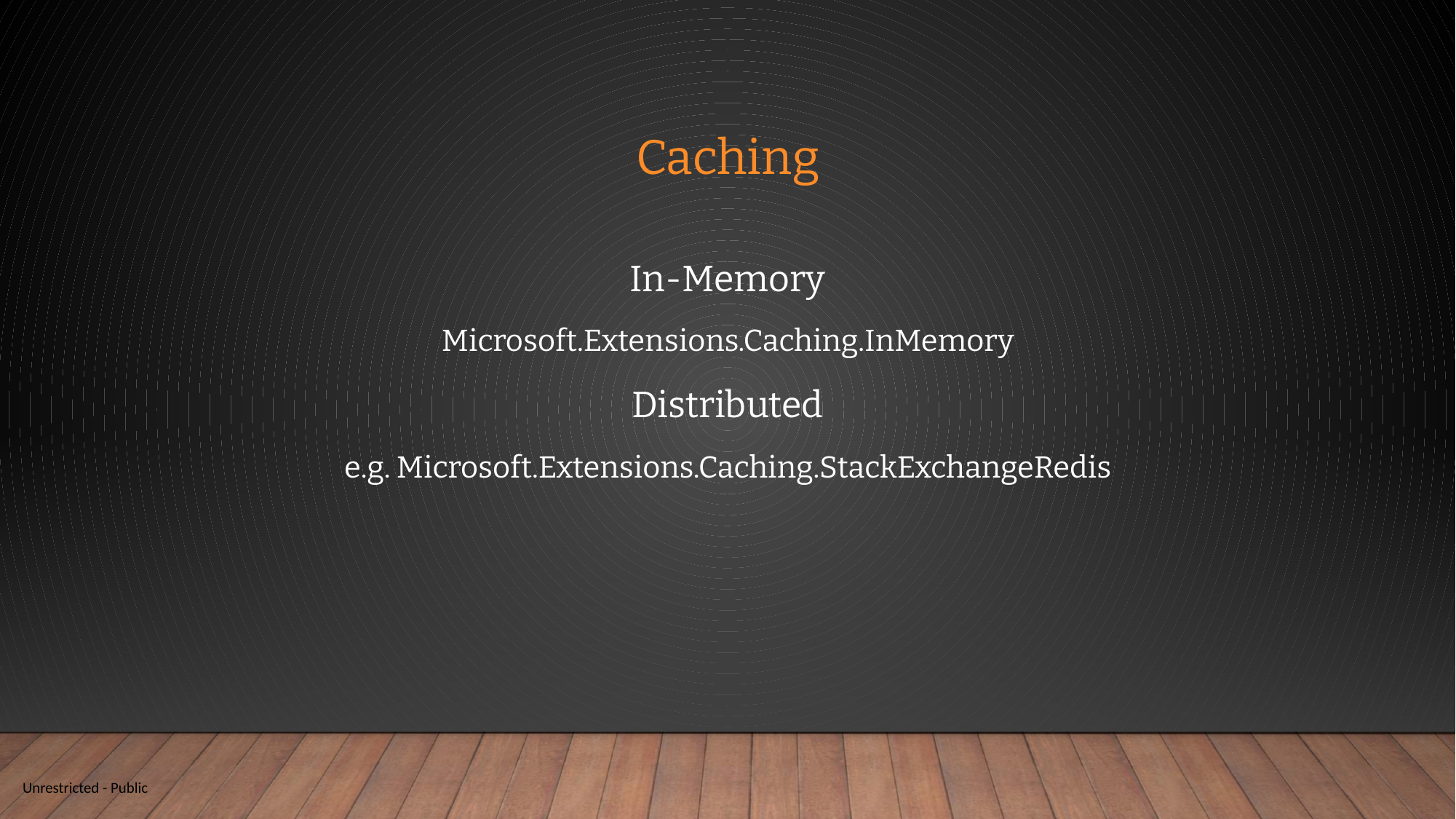

# Caching
In-Memory
Microsoft.Extensions.Caching.InMemory
Distributed
e.g. Microsoft.Extensions.Caching.StackExchangeRedis